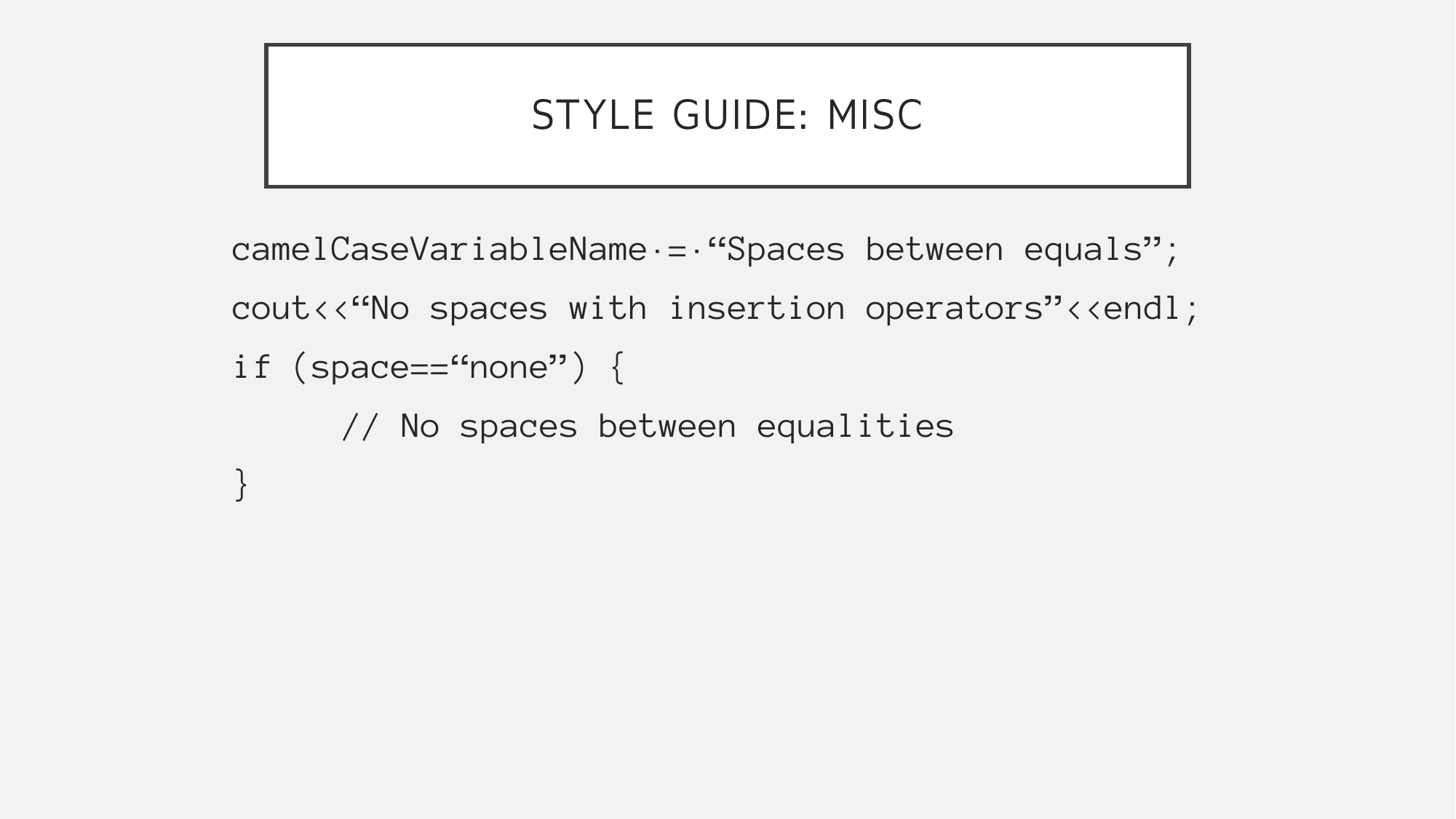

# Style Guide: MISC
camelCaseVariableName·=·“Spaces between equals”;
cout<<“No spaces with insertion operators”<<endl;
if (space==“none”) {
	// No spaces between equalities
}